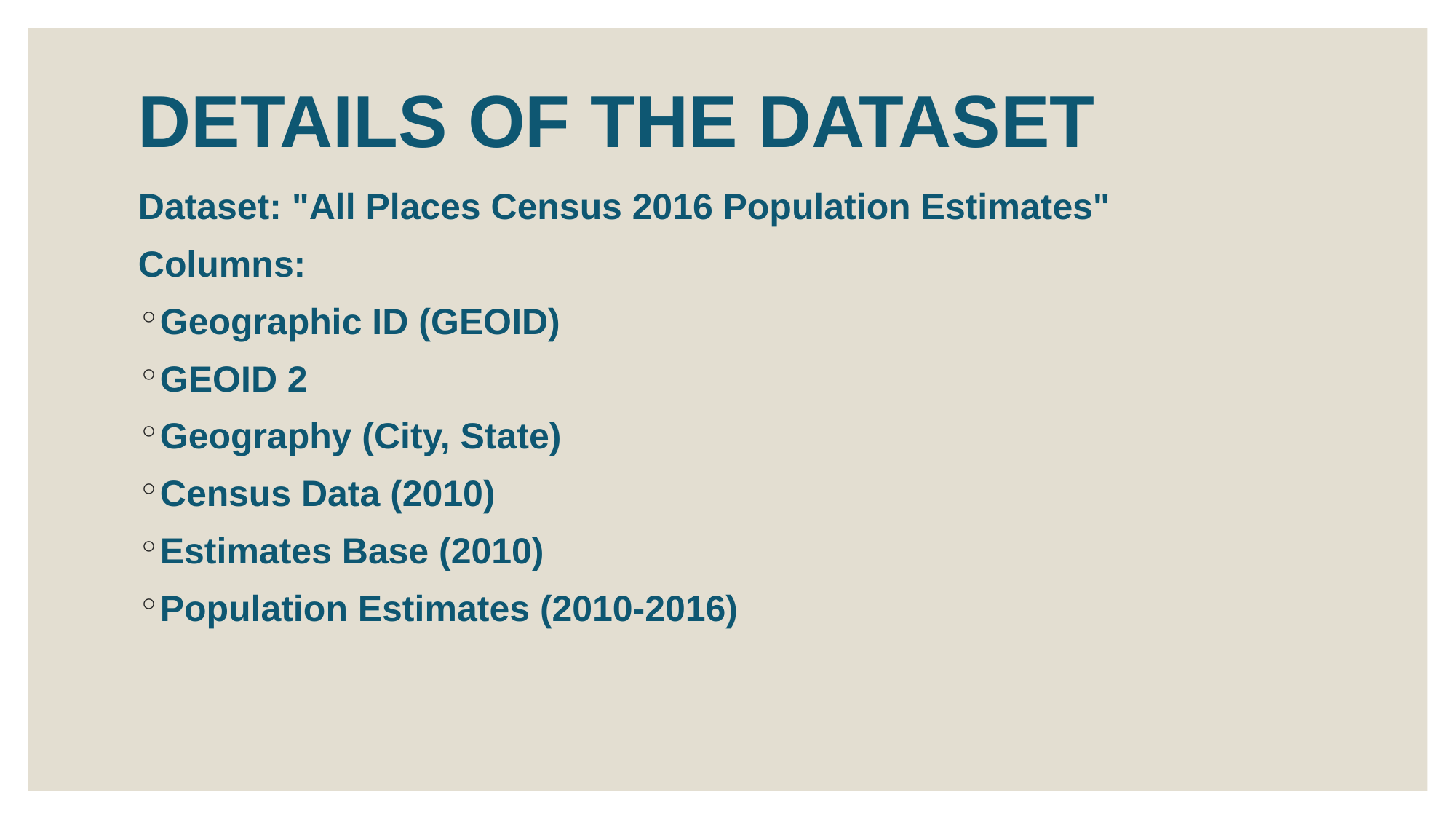

# DETAILS OF THE DATASET
Dataset: "All Places Census 2016 Population Estimates"
Columns:
Geographic ID (GEOID)
GEOID 2
Geography (City, State)
Census Data (2010)
Estimates Base (2010)
Population Estimates (2010-2016)